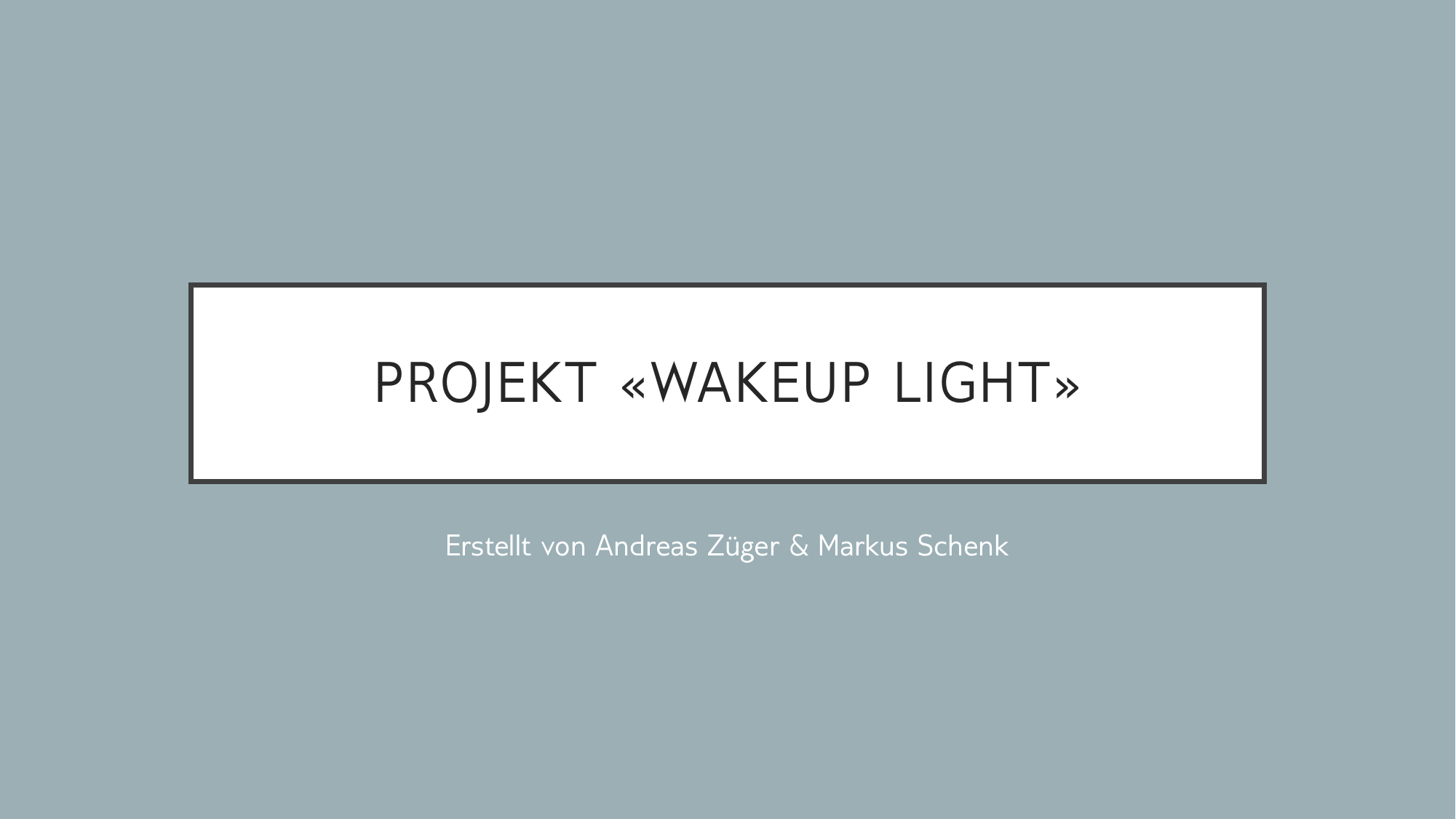

# Projekt «Wakeup Light»
Erstellt von Andreas Züger & Markus Schenk